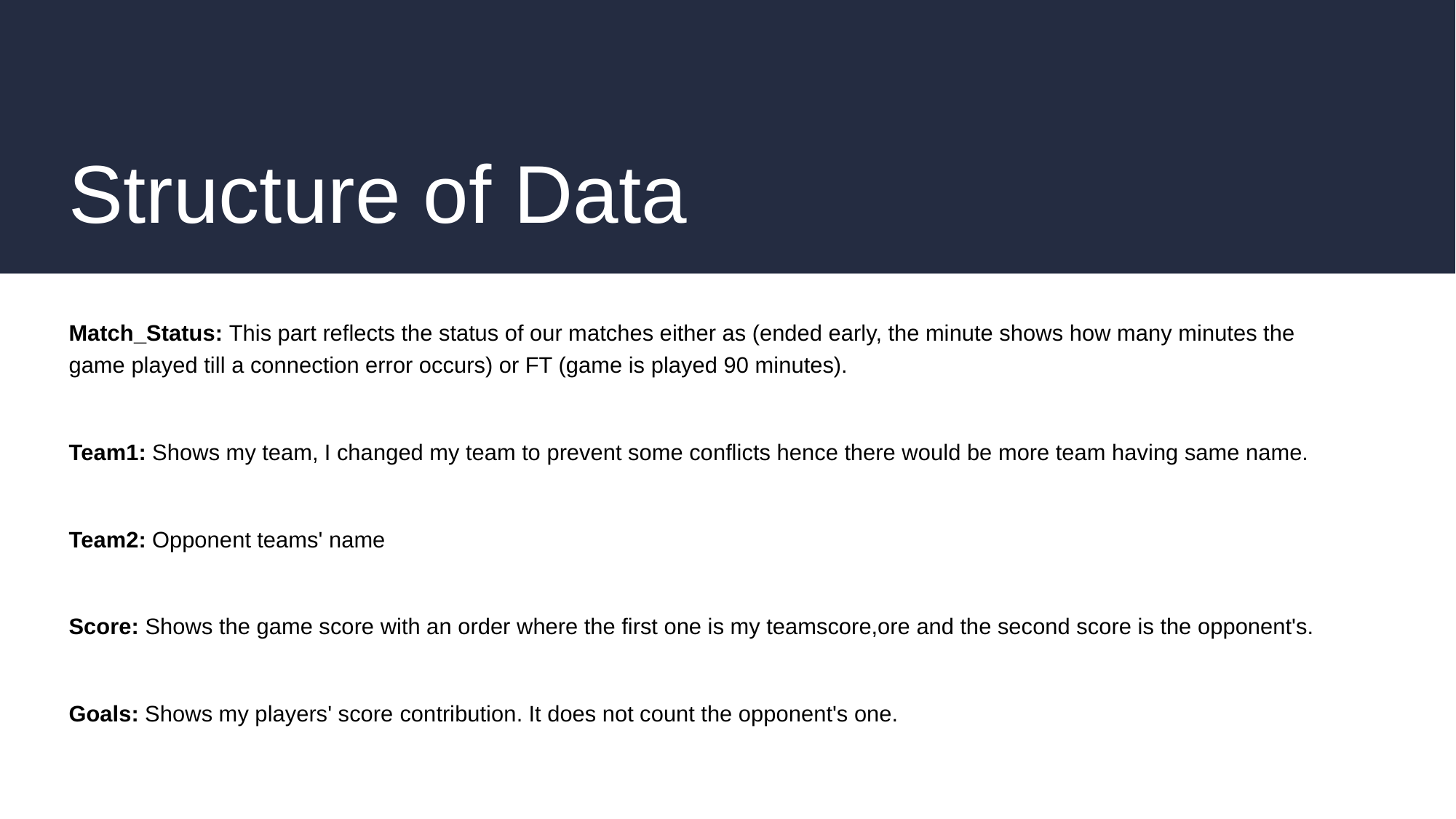

# Structure of Data
Match_Status: This part reflects the status of our matches either as (ended early, the minute shows how many minutes the game played till a connection error occurs) or FT (game is played 90 minutes).

Team1: Shows my team, I changed my team to prevent some conflicts hence there would be more team having same name.

Team2: Opponent teams' name

Score: Shows the game score with an order where the first one is my teamscore,ore and the second score is the opponent's.

Goals: Shows my players' score contribution. It does not count the opponent's one.